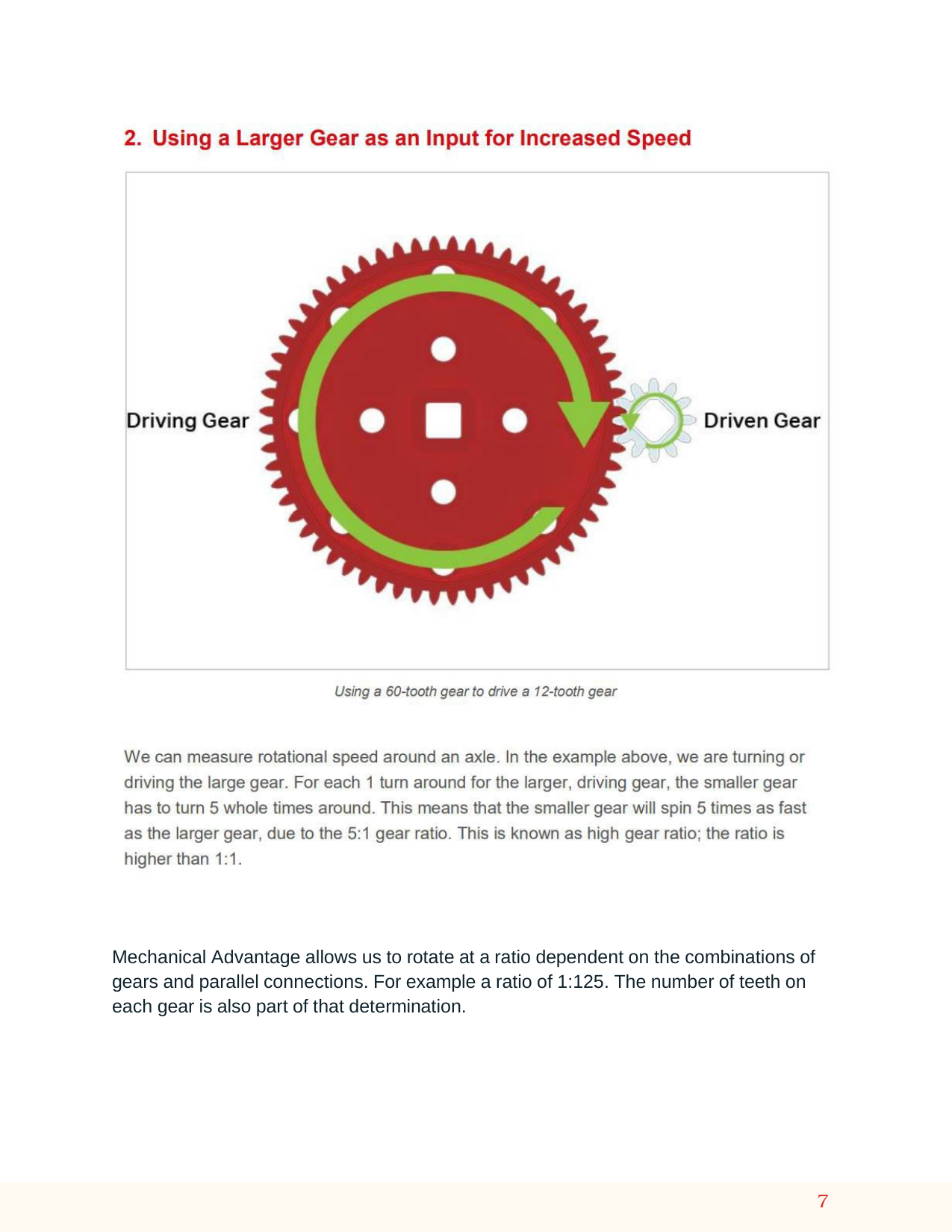

Mechanical Advantage allows us to rotate at a ratio dependent on the combinations of gears and parallel connections. For example a ratio of 1:125. The number of teeth on each gear is also part of that determination.
7